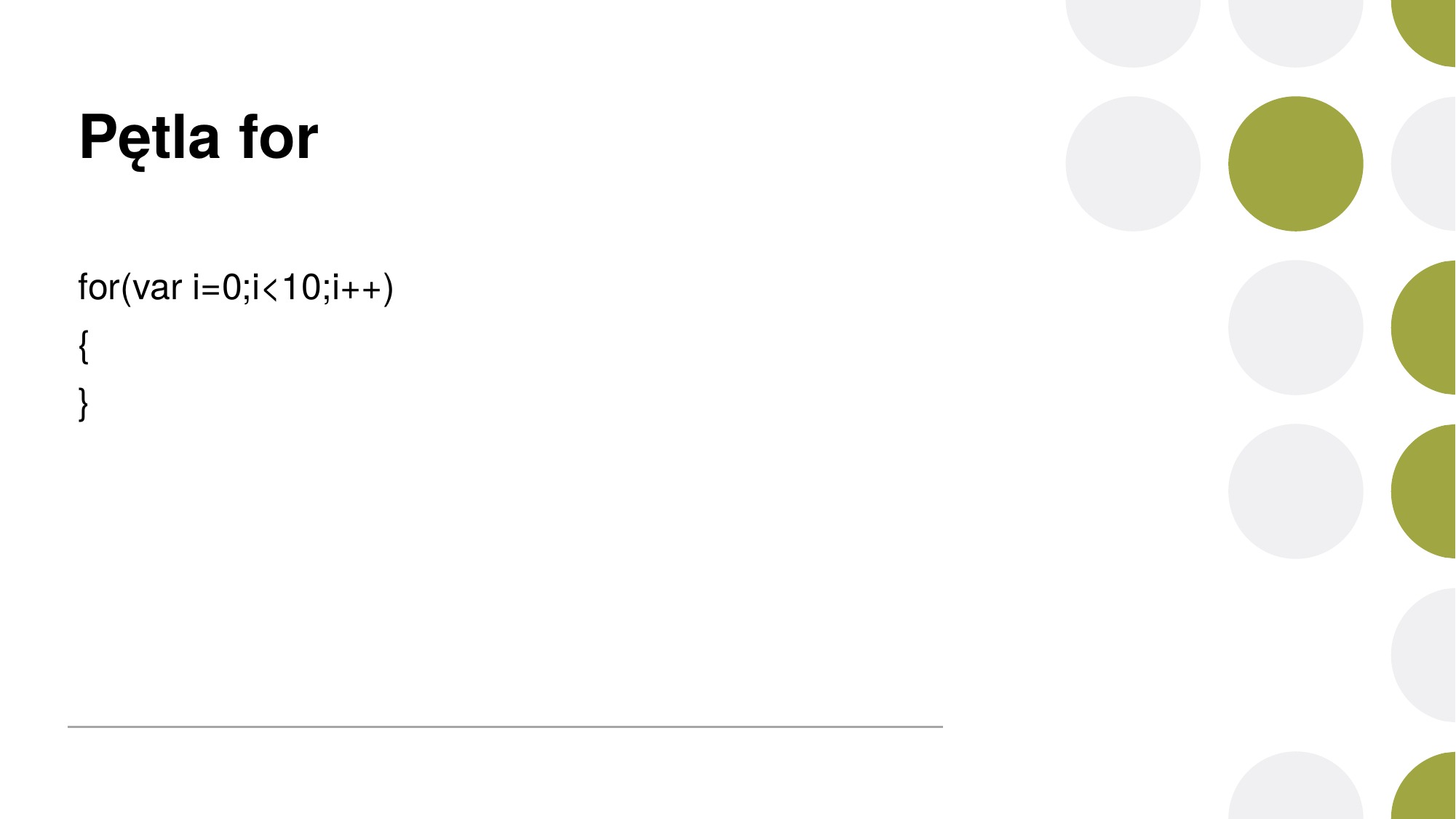

# Pętla for
for(var i=0;i<10;i++)
{
}